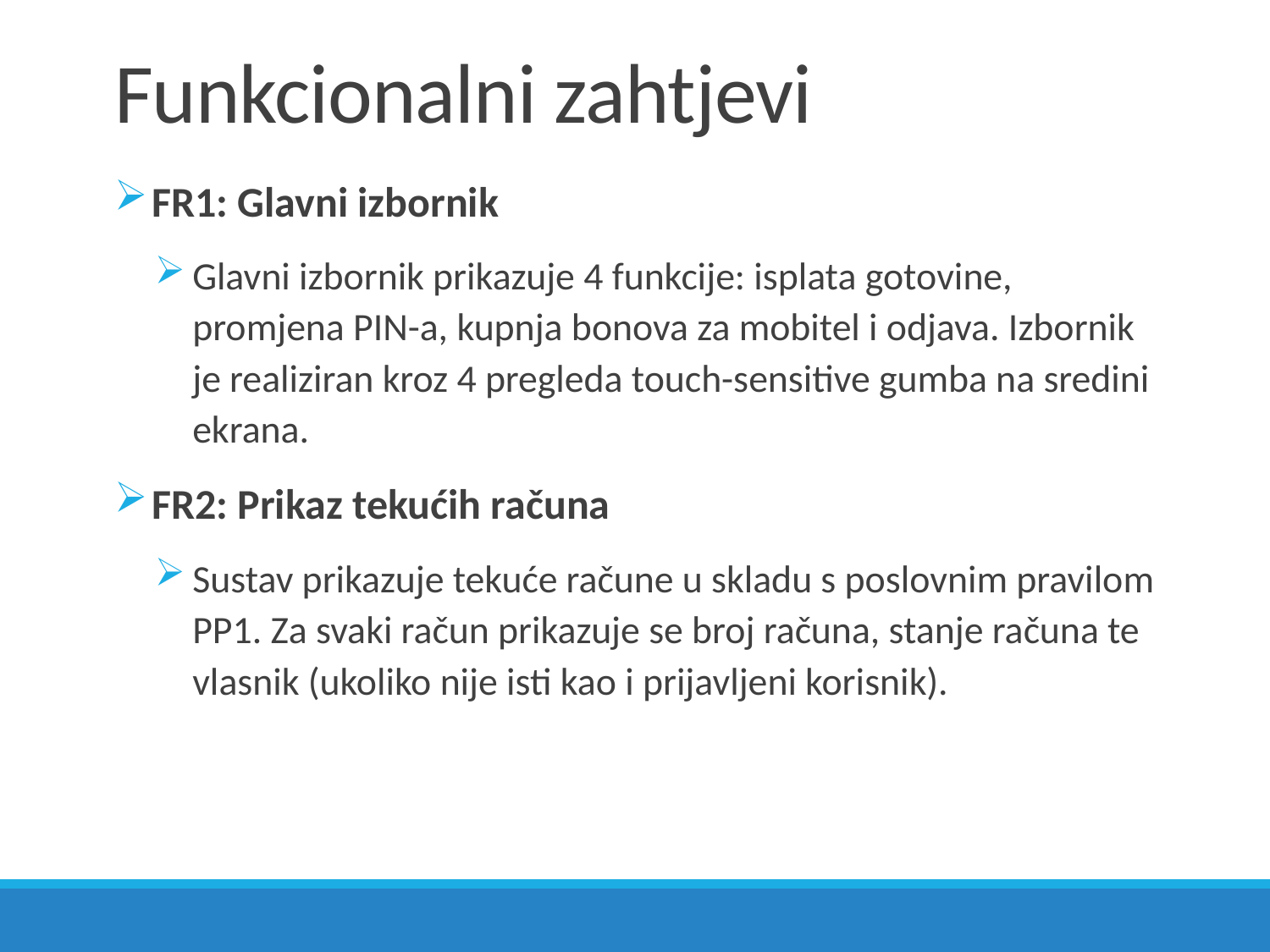

# Funkcionalni zahtjevi
FR1: Glavni izbornik
Glavni izbornik prikazuje 4 funkcije: isplata gotovine, promjena PIN-a, kupnja bonova za mobitel i odjava. Izbornik je realiziran kroz 4 pregleda touch-sensitive gumba na sredini ekrana.
FR2: Prikaz tekućih računa
Sustav prikazuje tekuće račune u skladu s poslovnim pravilom PP1. Za svaki račun prikazuje se broj računa, stanje računa te vlasnik (ukoliko nije isti kao i prijavljeni korisnik).